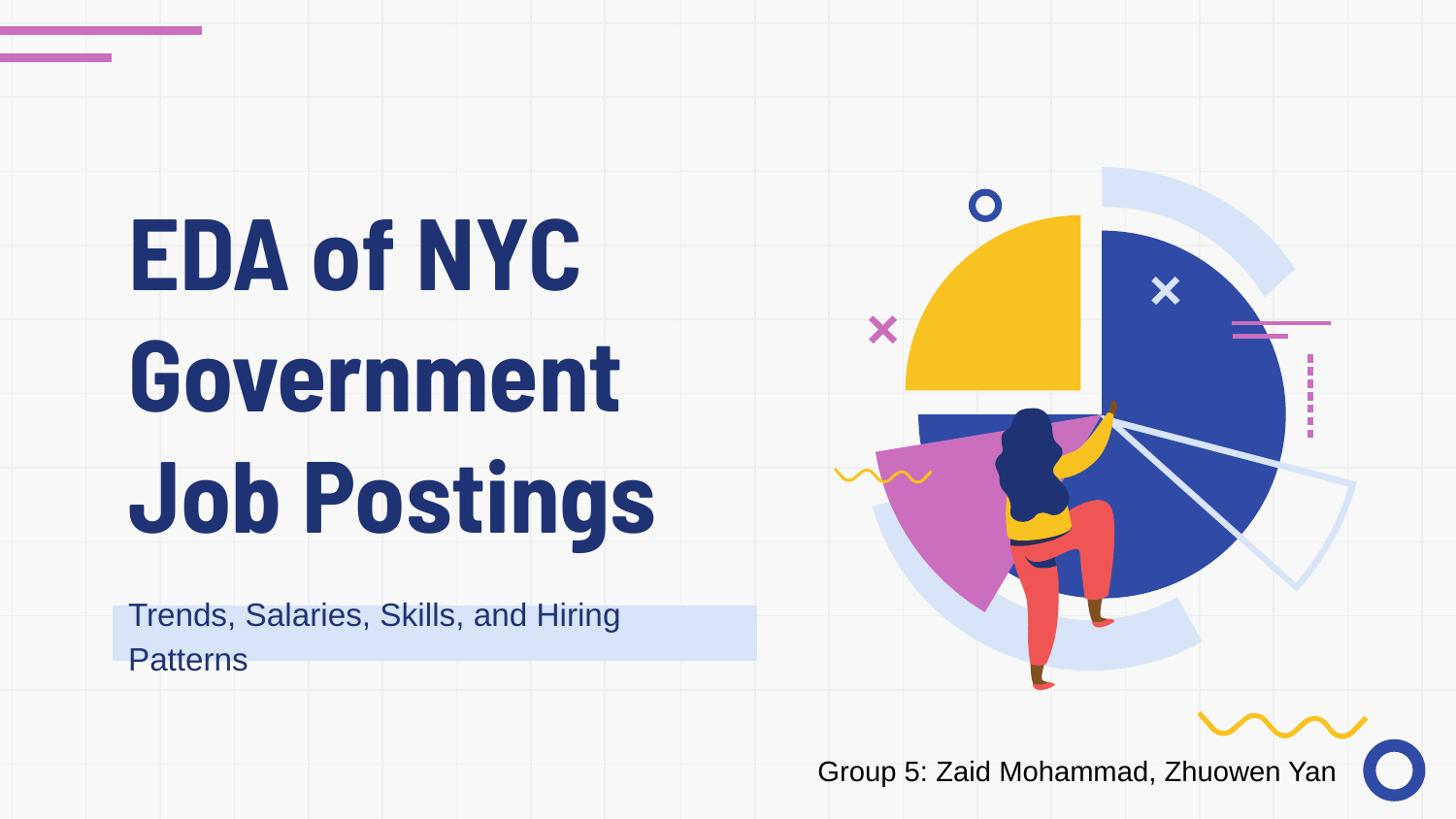

# EDA of NYC Government Job Postings

Trends, Salaries, Skills, and Hiring Patterns
Group 5: Zaid Mohammad, Zhuowen Yan